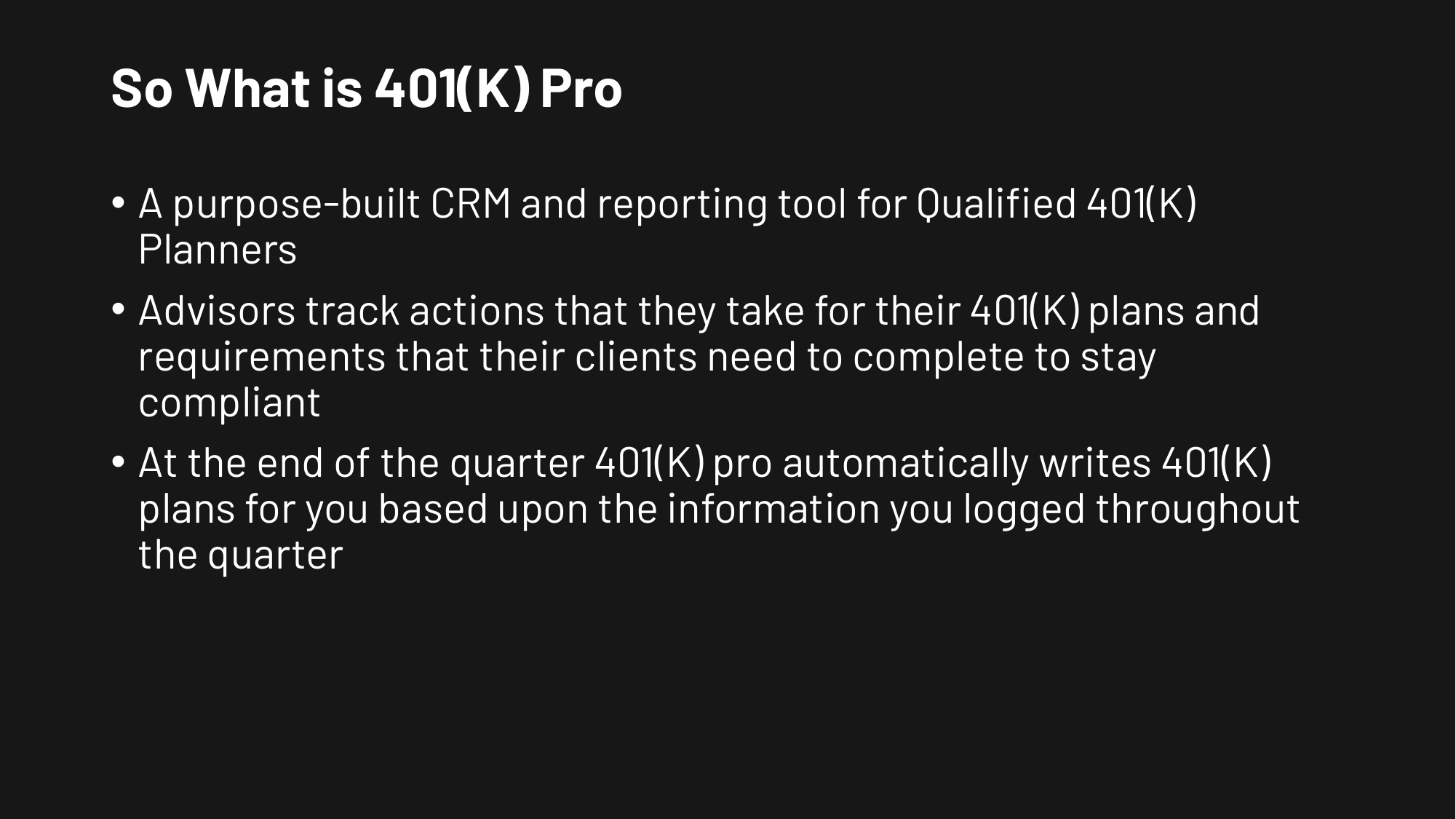

# So What is 401(K) Pro
A purpose-built CRM and reporting tool for Qualified 401(K) Planners
Advisors track actions that they take for their 401(K) plans and requirements that their clients need to complete to stay compliant
At the end of the quarter 401(K) pro automatically writes 401(K) plans for you based upon the information you logged throughout the quarter